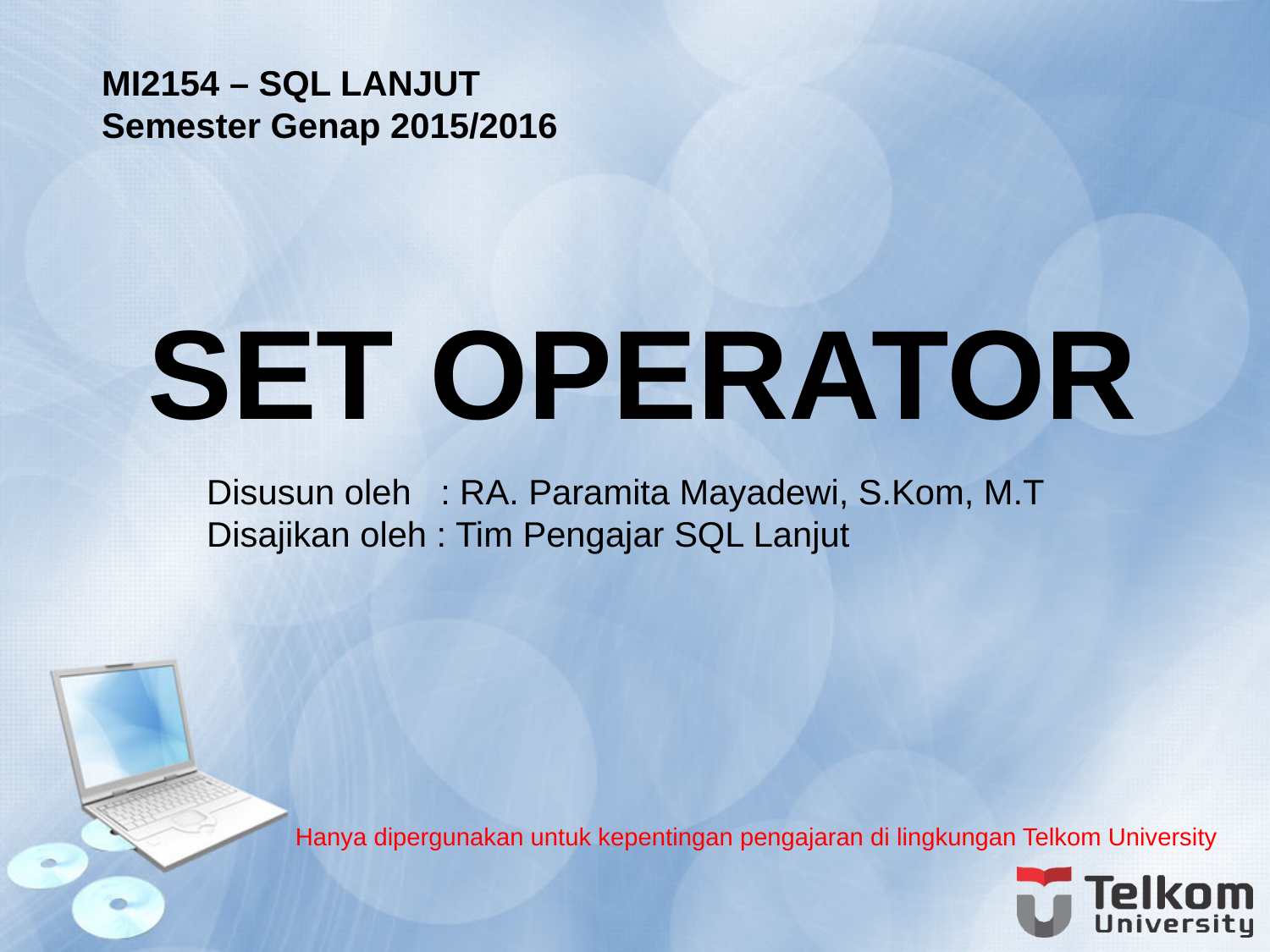

MI2154 – SQL LANJUT
Semester Genap 2015/2016
SET OPERATOR
Disusun oleh   : RA. Paramita Mayadewi, S.Kom, M.T
Disajikan oleh : Tim Pengajar SQL Lanjut